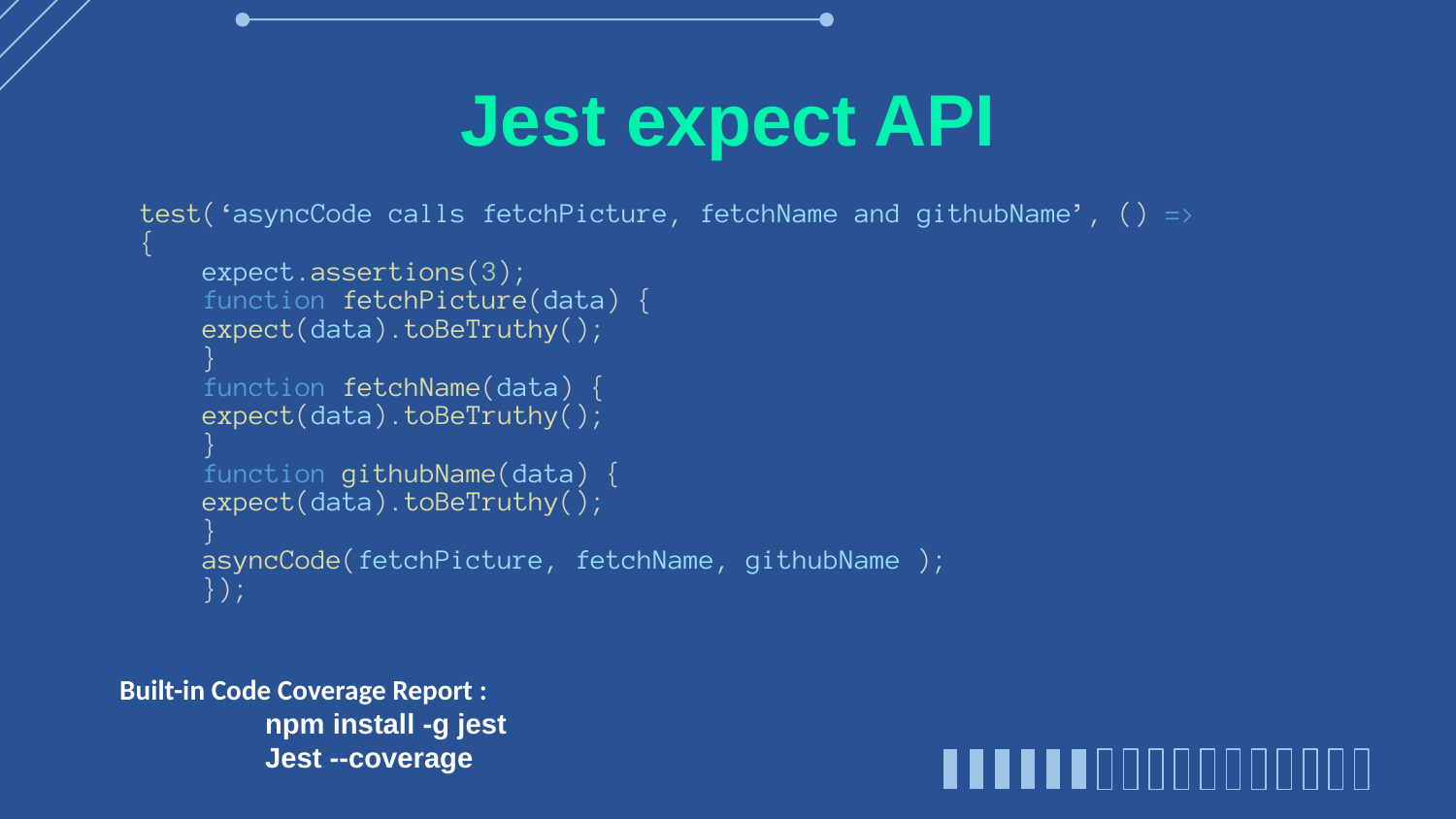

# Jest expect API
test(‘asyncCode calls fetchPicture, fetchName and githubName’, () => {
    expect.assertions(3);
    function fetchPicture(data) {
    expect(data).toBeTruthy();
    }
    function fetchName(data) {
    expect(data).toBeTruthy();
    }
    function githubName(data) {
    expect(data).toBeTruthy();
    }
    asyncCode(fetchPicture, fetchName, githubName );
    });
Built-in Code Coverage Report :
	npm install -g jest
	Jest --coverage